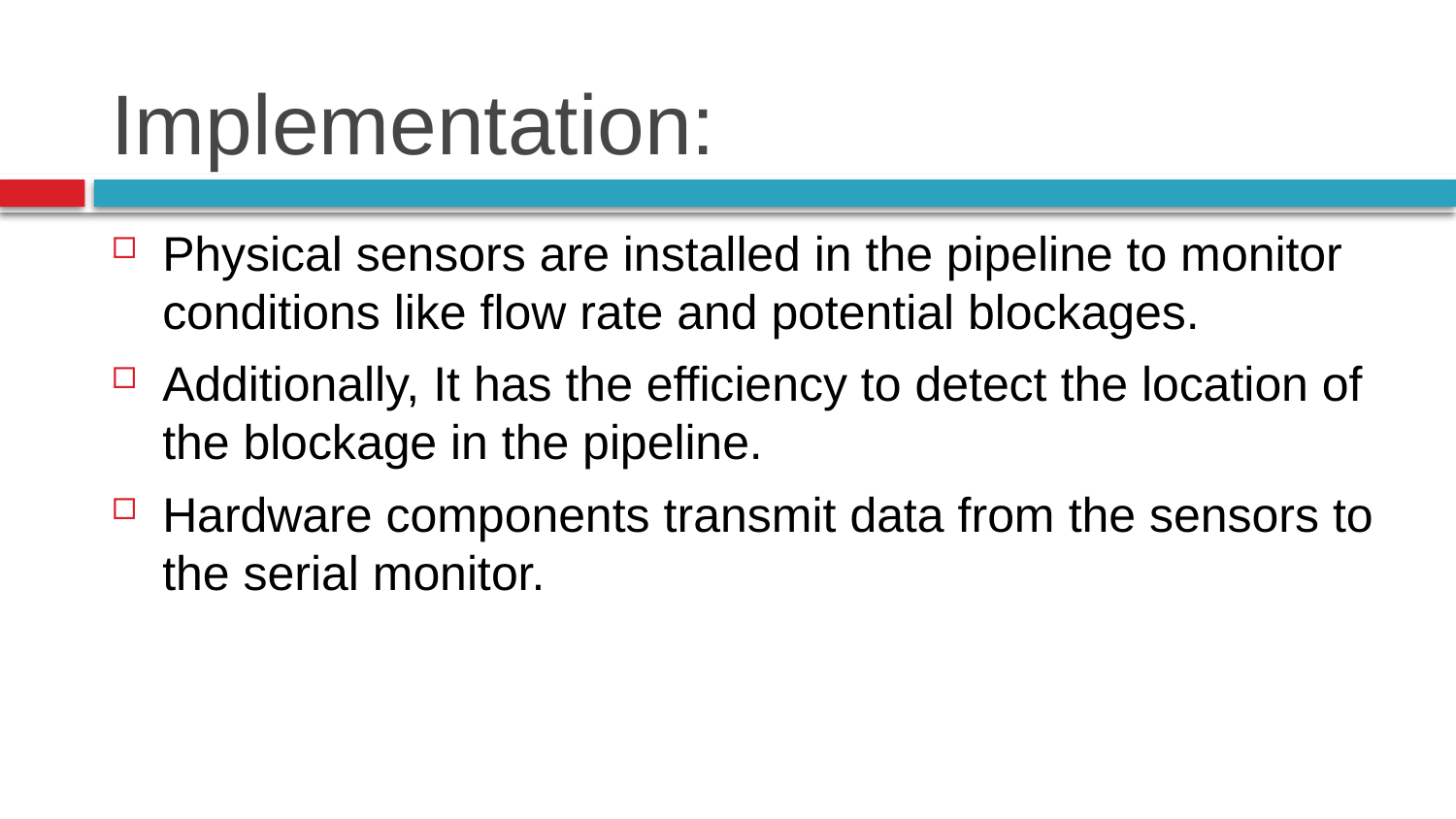

# Implementation:
Physical sensors are installed in the pipeline to monitor conditions like flow rate and potential blockages.
Additionally, It has the efficiency to detect the location of the blockage in the pipeline.
Hardware components transmit data from the sensors to the serial monitor.